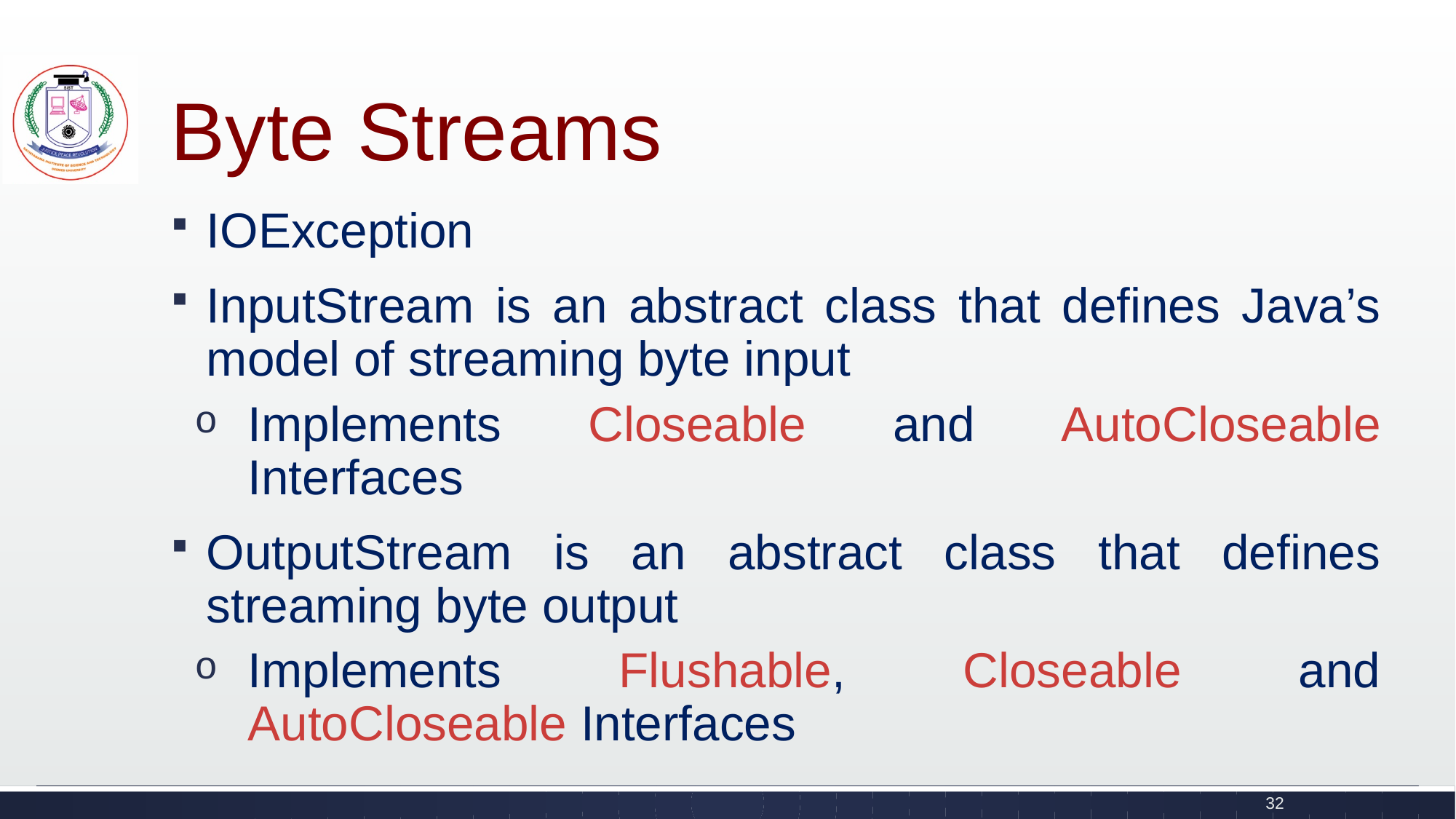

# Byte Streams
IOException
InputStream is an abstract class that defines Java’s model of streaming byte input
Implements Closeable and AutoCloseable Interfaces
OutputStream is an abstract class that defines streaming byte output
Implements Flushable, Closeable and AutoCloseable Interfaces
32